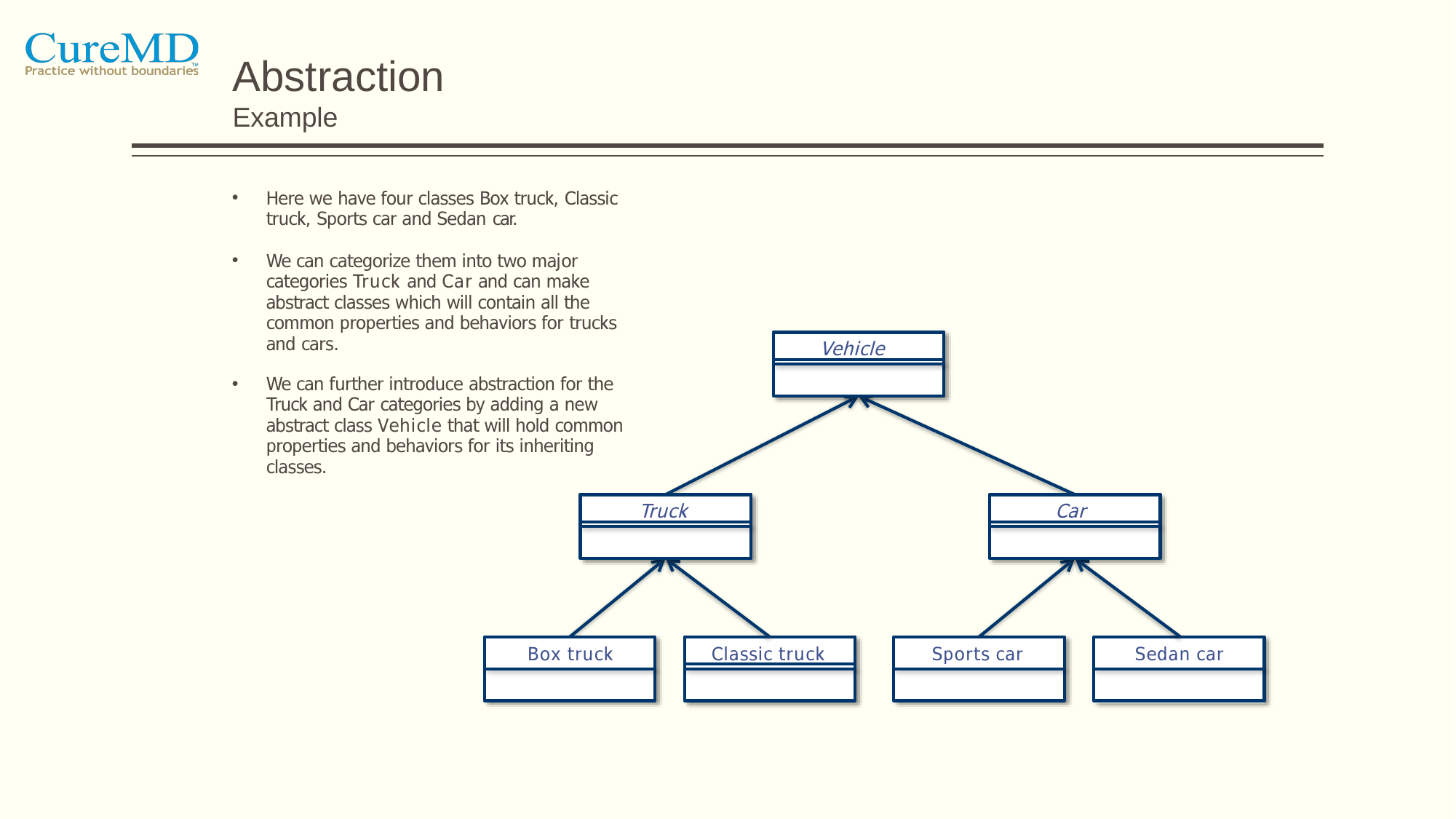

# Abstraction
Example
Here we have four classes Box truck, Classic  truck, Sports car and Sedan car.
We can categorize them into two major  categories Truck and Car and can make  abstract classes which will contain all the  common properties and behaviors for trucks  and cars.

Vehicle

We can further introduce abstraction for the  Truck and Car categories by adding a new  abstract class Vehicle that will hold common  properties and behaviors for its inheriting  classes.

Truck
Car

Classic truck
Box truck
Sports car
Sedan car